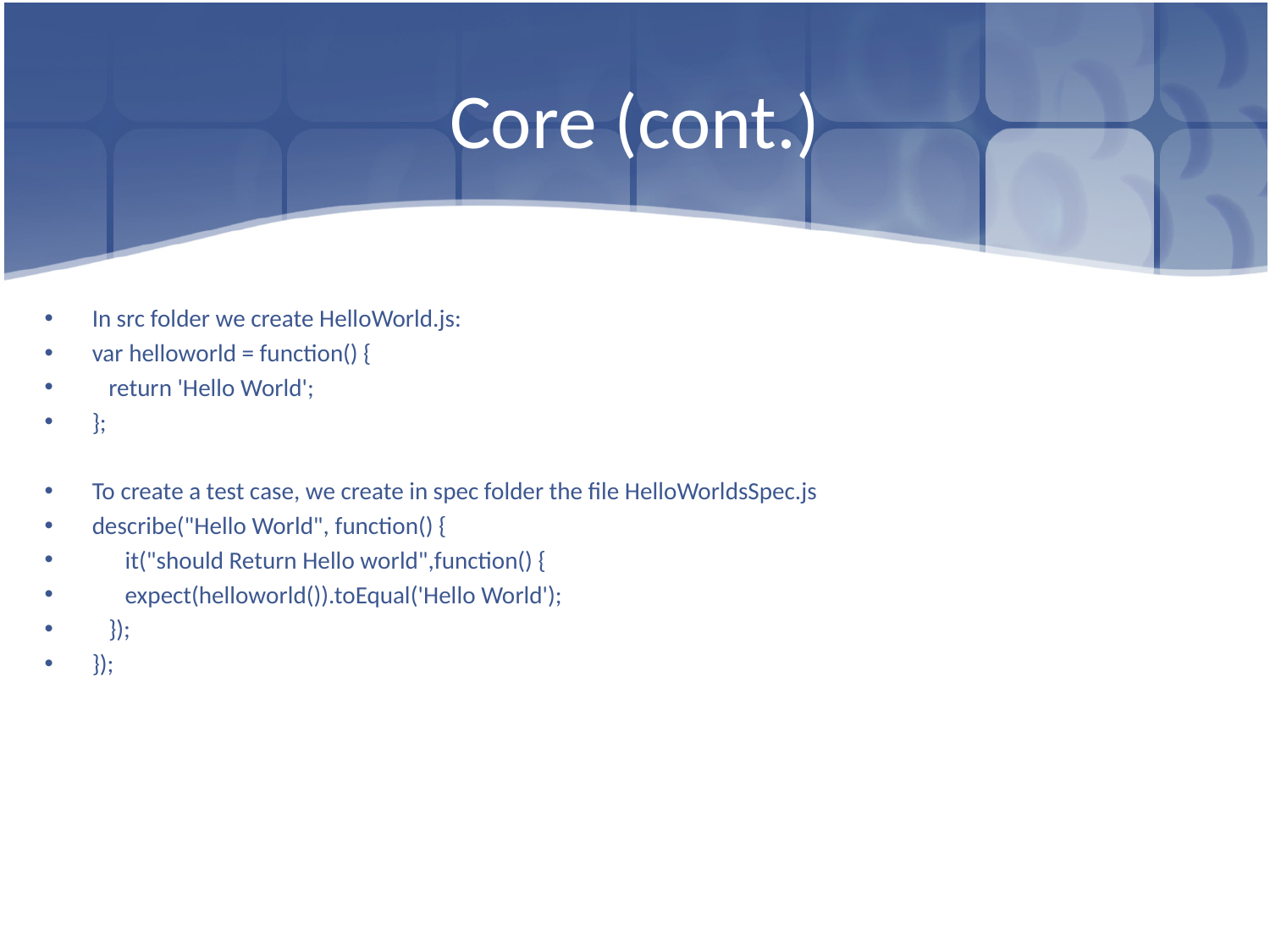

# Core (cont.)
In src folder we create HelloWorld.js:
var helloworld = function() {
   return 'Hello World';
};

To create a test case, we create in spec folder the file HelloWorldsSpec.js
describe("Hello World", function() {
      it("should Return Hello world",function() {
      expect(helloworld()).toEqual('Hello World');
   });
});